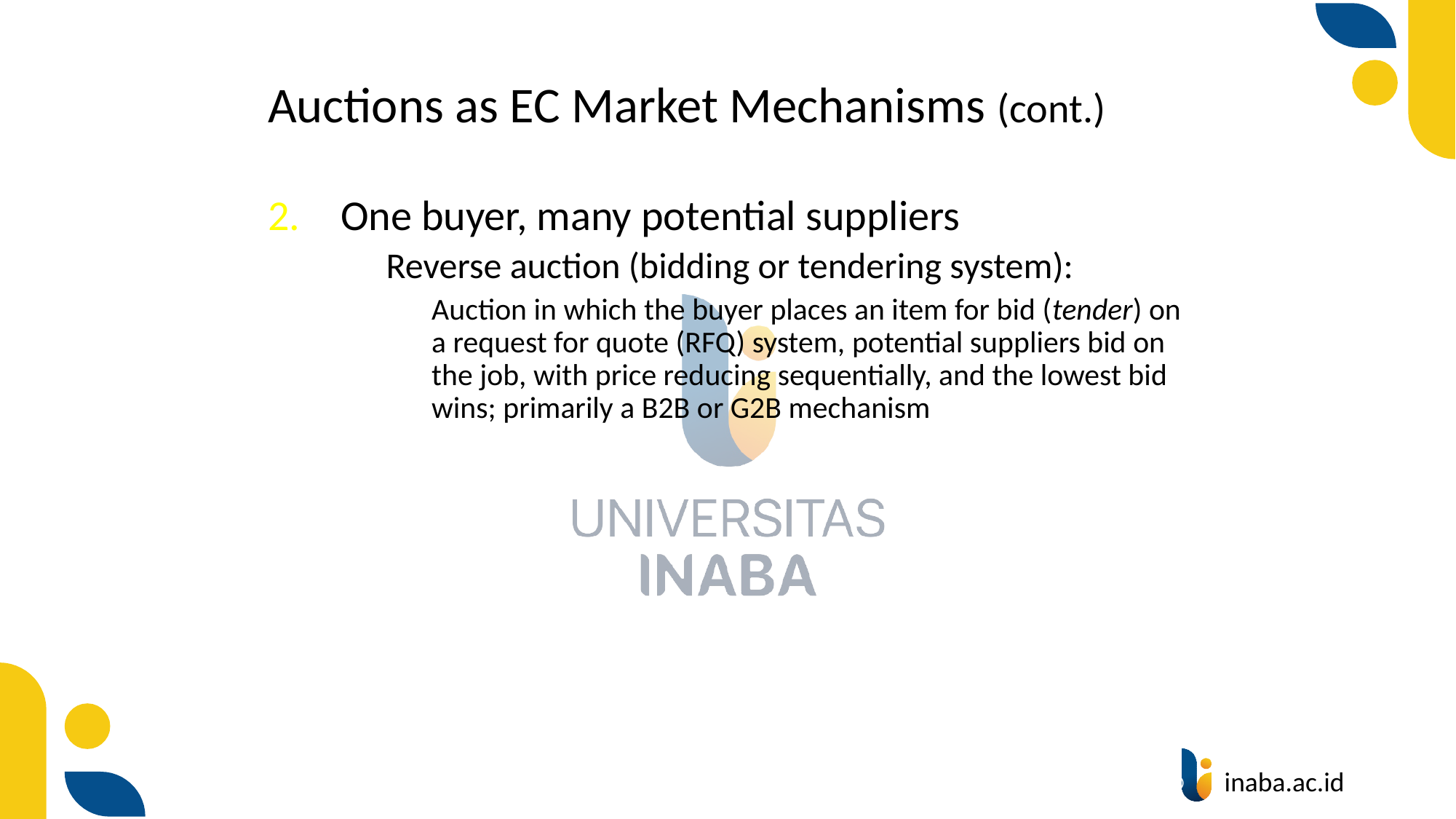

# Auctions as EC Market Mechanisms (cont.)
One buyer, many potential suppliers
	Reverse auction (bidding or tendering system):
 	Auction in which the buyer places an item for bid (tender) on a request for quote (RFQ) system, potential suppliers bid on the job, with price reducing sequentially, and the lowest bid wins; primarily a B2B or G2B mechanism
50
© Prentice Hall 2020